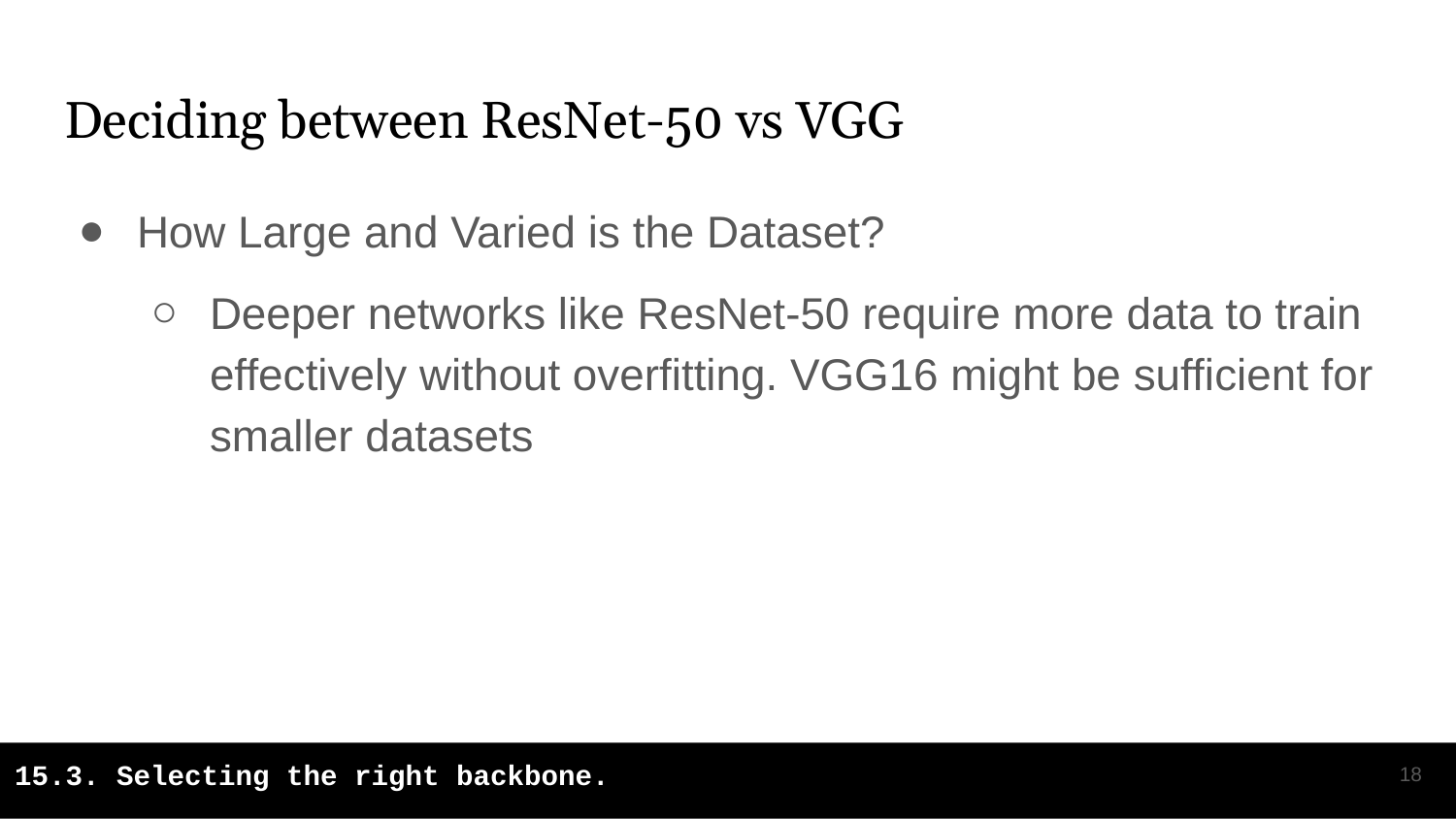

# Deciding between ResNet-50 vs VGG

How Large and Varied is the Dataset?
Deeper networks like ResNet-50 require more data to train effectively without overfitting. VGG16 might be sufficient for smaller datasets
18
15.3. Selecting the right backbone.